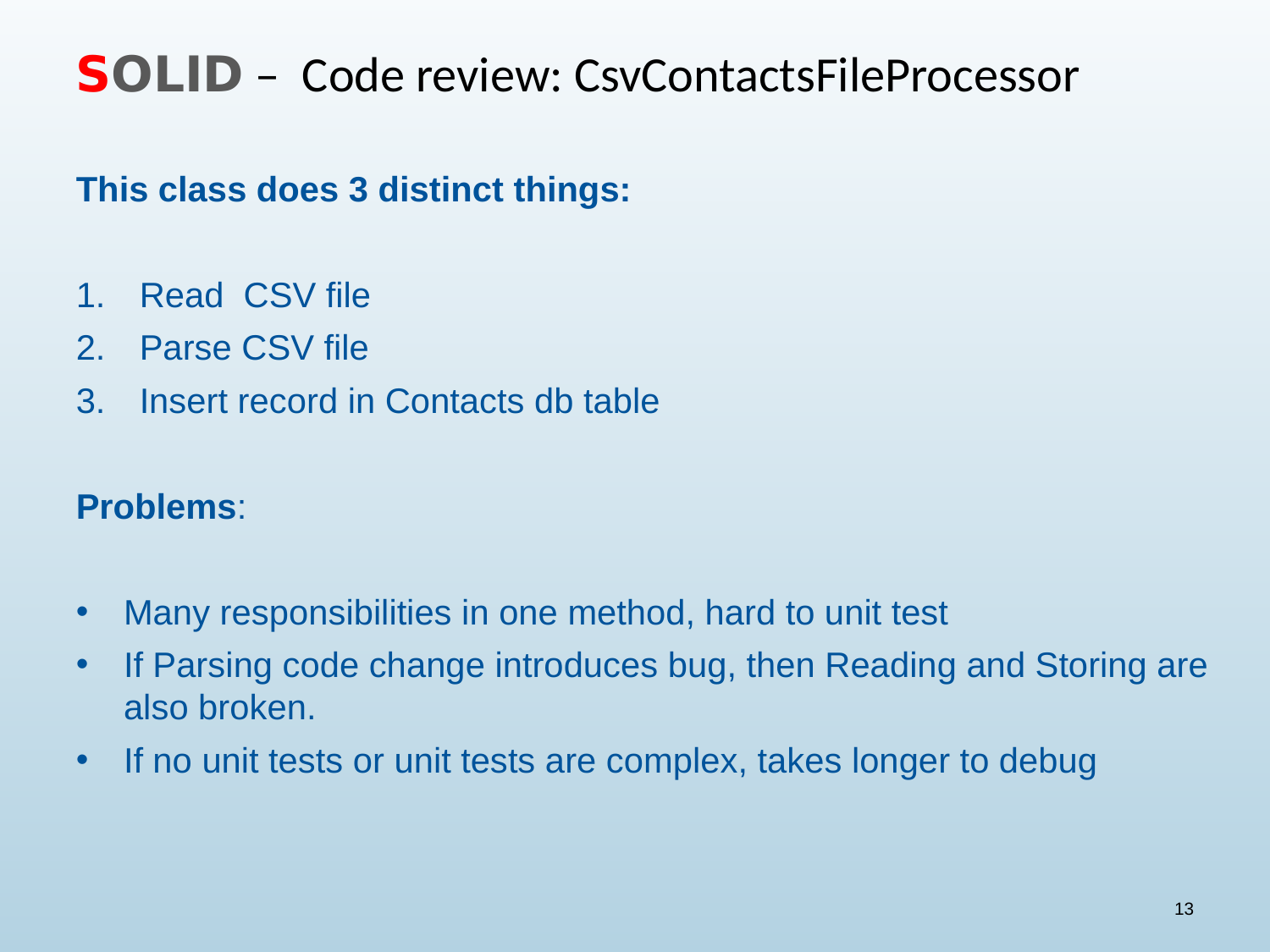

# SOLID –  Code review: CsvContactsFileProcessor
This class does 3 distinct things:

Read  CSV file
Parse CSV file
Insert record in Contacts db table

Problems:

Many responsibilities in one method, hard to unit test
If Parsing code change introduces bug, then Reading and Storing are also broken.
If no unit tests or unit tests are complex, takes longer to debug